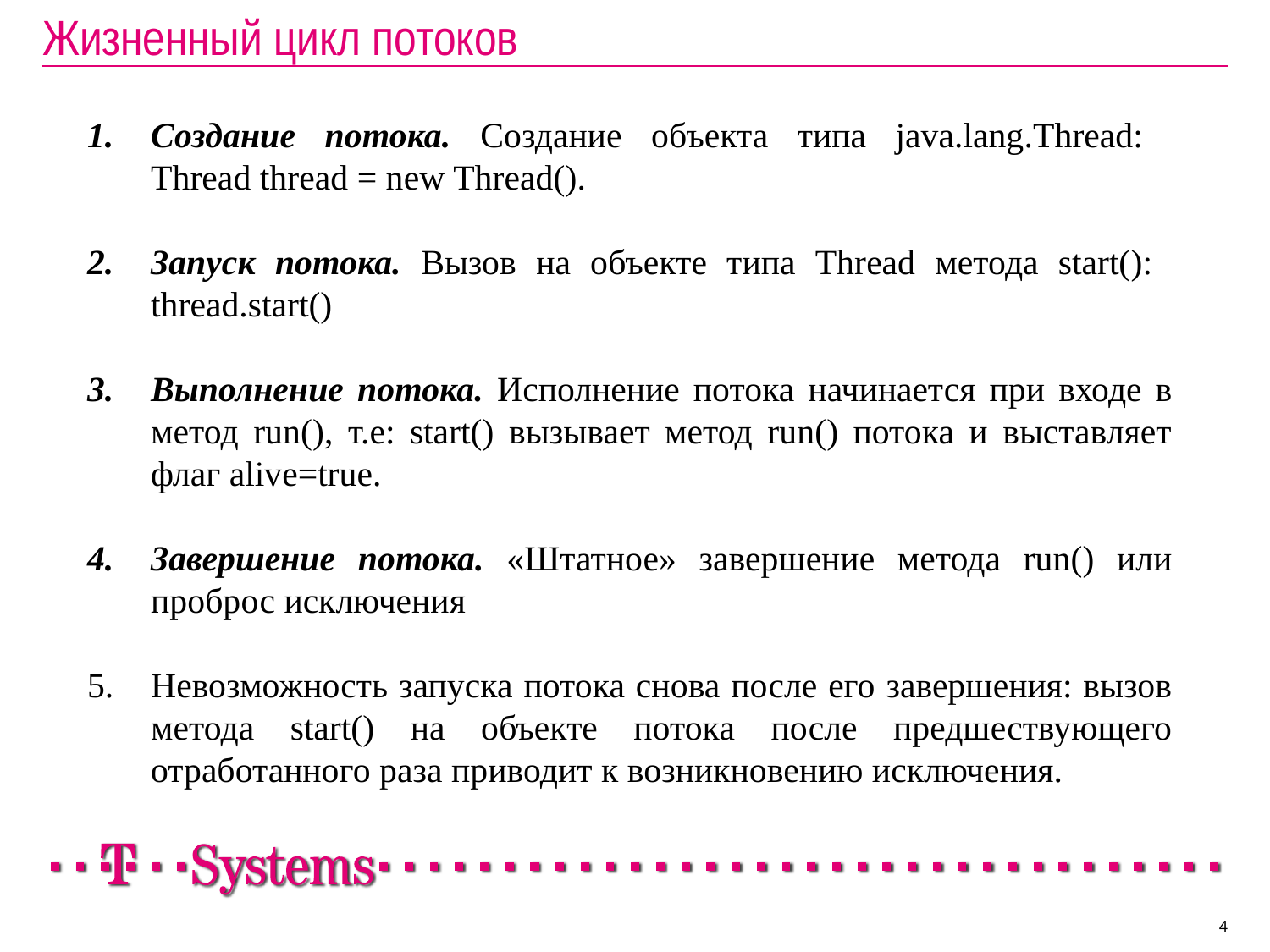

# Жизненный цикл потоков
Создание потока. Создание объекта типа java.lang.Thread:
Thread thread = new Thread().

Запуск потока. Вызов на объекте типа Thread метода start():  thread.start()

Выполнение потока. Исполнение потока начинается при входе в метод run(), т.е: start() вызывает метод run() потока и выставляет флаг alive=true.

Завершение потока. «Штатное» завершение метода run() или проброс исключения

Невозможность запуска потока снова после его завершения: вызов метода start() на объекте потока после предшествующего отработанного раза приводит к возникновению исключения.
4